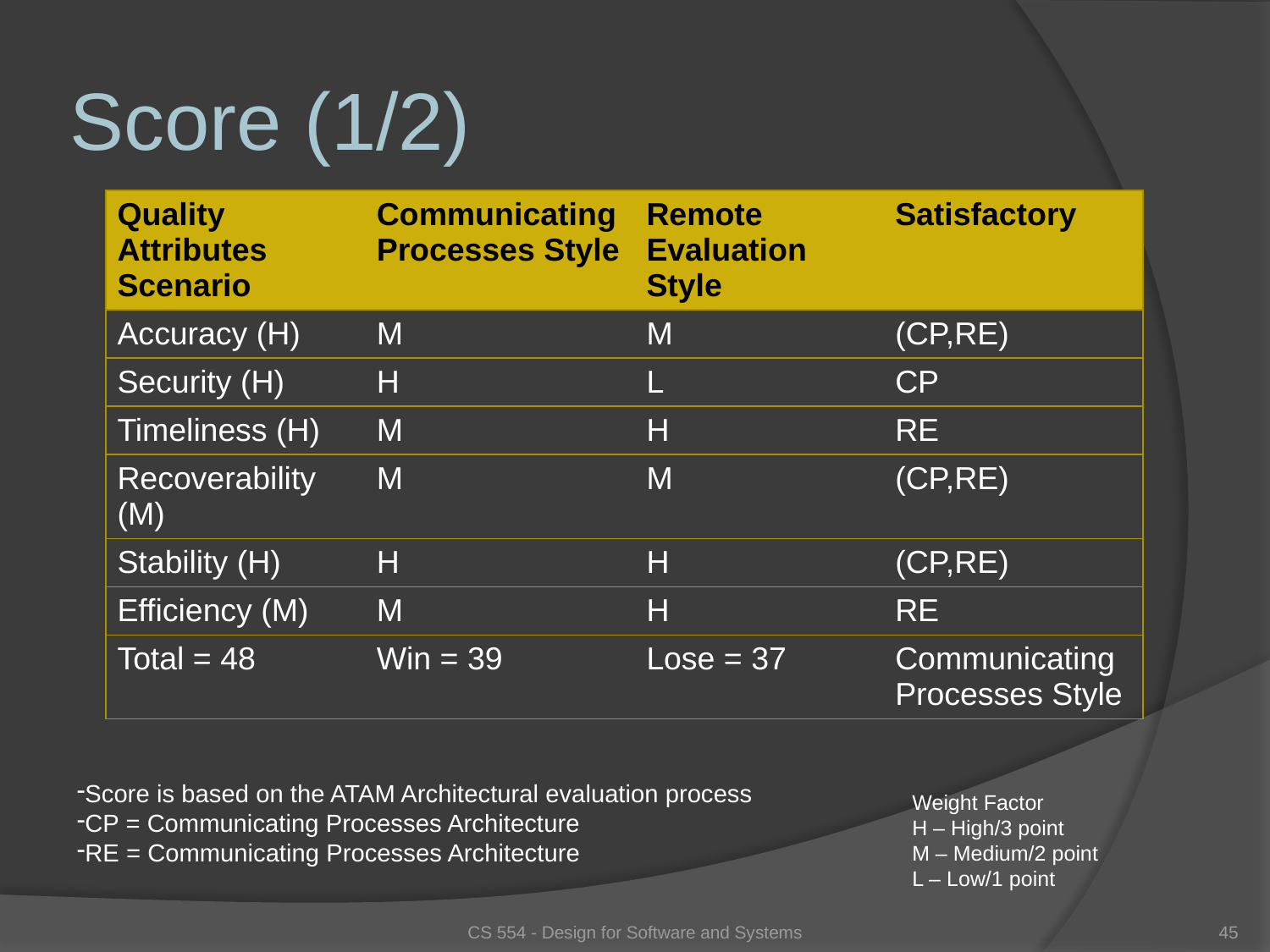

# Score (1/2)
| Quality Attributes Scenario | Communicating Processes Style | Remote Evaluation Style | Satisfactory |
| --- | --- | --- | --- |
| Accuracy (H) | M | M | (CP,RE) |
| Security (H) | H | L | CP |
| Timeliness (H) | M | H | RE |
| Recoverability (M) | M | M | (CP,RE) |
| Stability (H) | H | H | (CP,RE) |
| Efficiency (M) | M | H | RE |
| Total = 48 | Win = 39 | Lose = 37 | Communicating Processes Style |
Score is based on the ATAM Architectural evaluation process
CP = Communicating Processes Architecture
RE = Communicating Processes Architecture
Weight Factor
H – High/3 point
M – Medium/2 point
L – Low/1 point
CS 554 - Design for Software and Systems
45